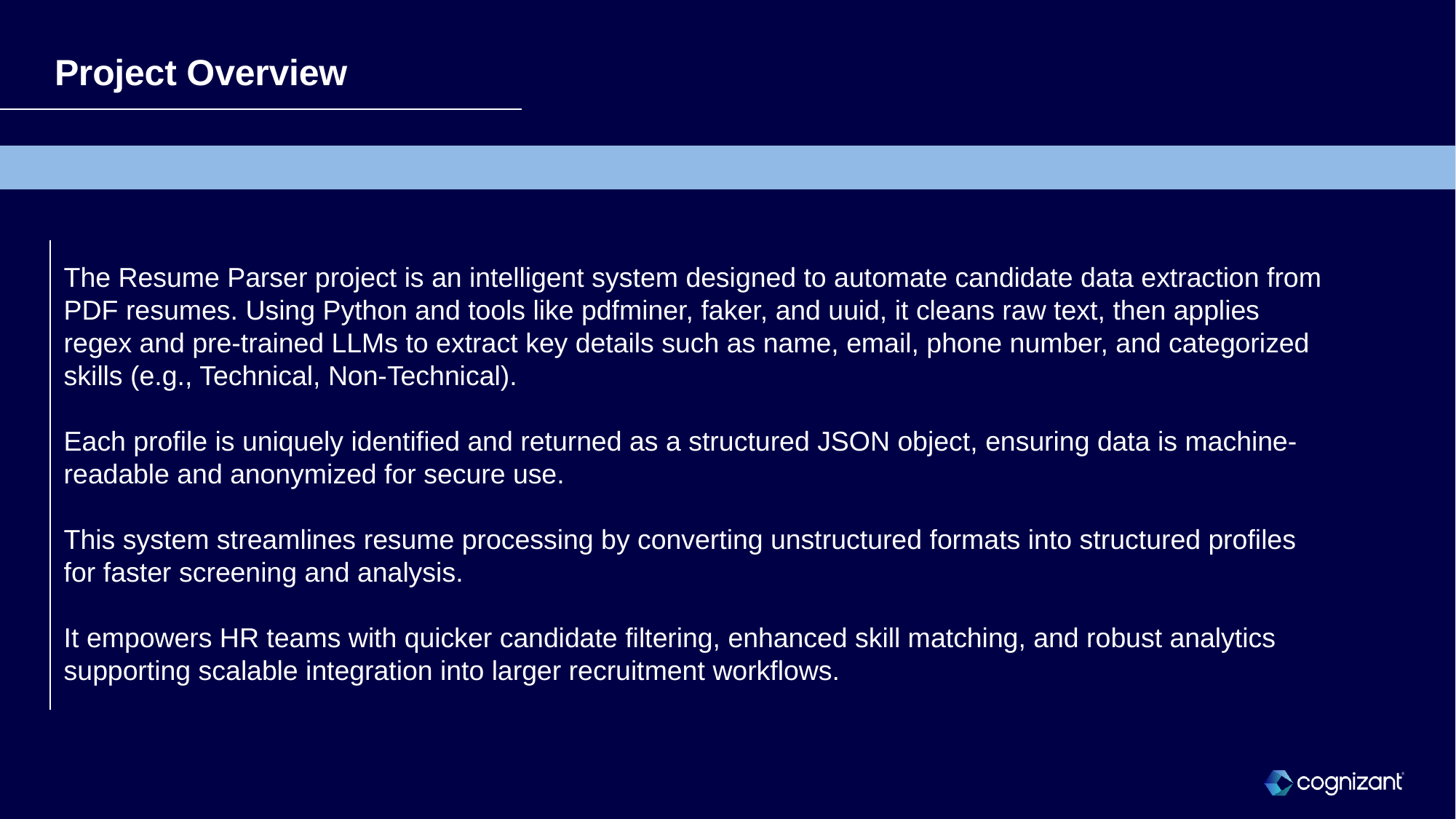

# Project Overview

The Resume Parser project is an intelligent system designed to automate candidate data extraction from PDF resumes. Using Python and tools like pdfminer, faker, and uuid, it cleans raw text, then applies regex and pre-trained LLMs to extract key details such as name, email, phone number, and categorized skills (e.g., Technical, Non-Technical).

Each profile is uniquely identified and returned as a structured JSON object, ensuring data is machine-readable and anonymized for secure use.

This system streamlines resume processing by converting unstructured formats into structured profiles for faster screening and analysis.

It empowers HR teams with quicker candidate filtering, enhanced skill matching, and robust analytics supporting scalable integration into larger recruitment workflows.
3
© 2024 Cognizant | Private